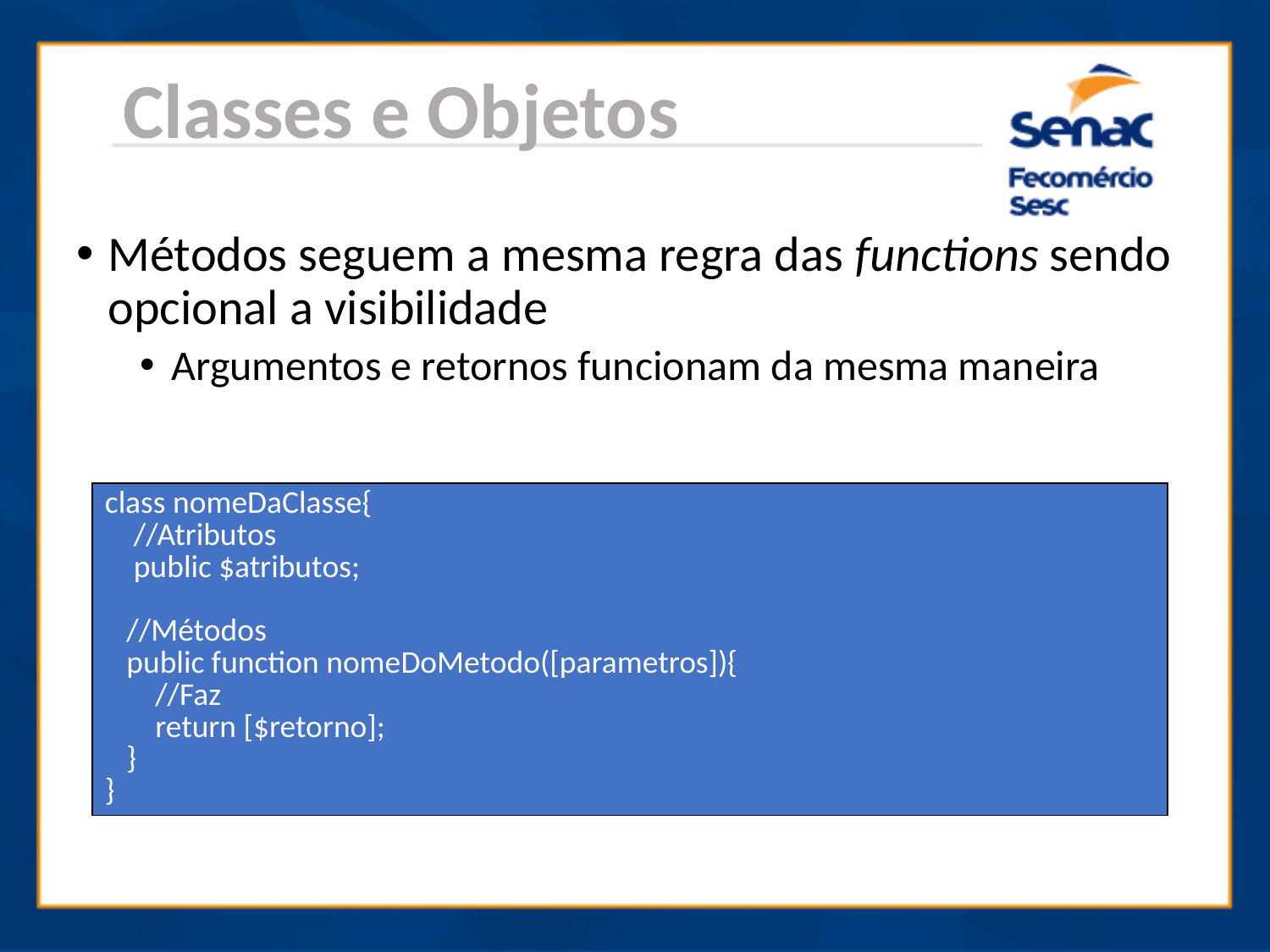

Classes e Objetos
Métodos seguem a mesma regra das functions sendo opcional a visibilidade
Argumentos e retornos funcionam da mesma maneira

| class nomeDaClasse{ //Atributos public $atributos; //Métodos public function nomeDoMetodo([parametros]){ //Faz return [$retorno]; } } |
| --- |